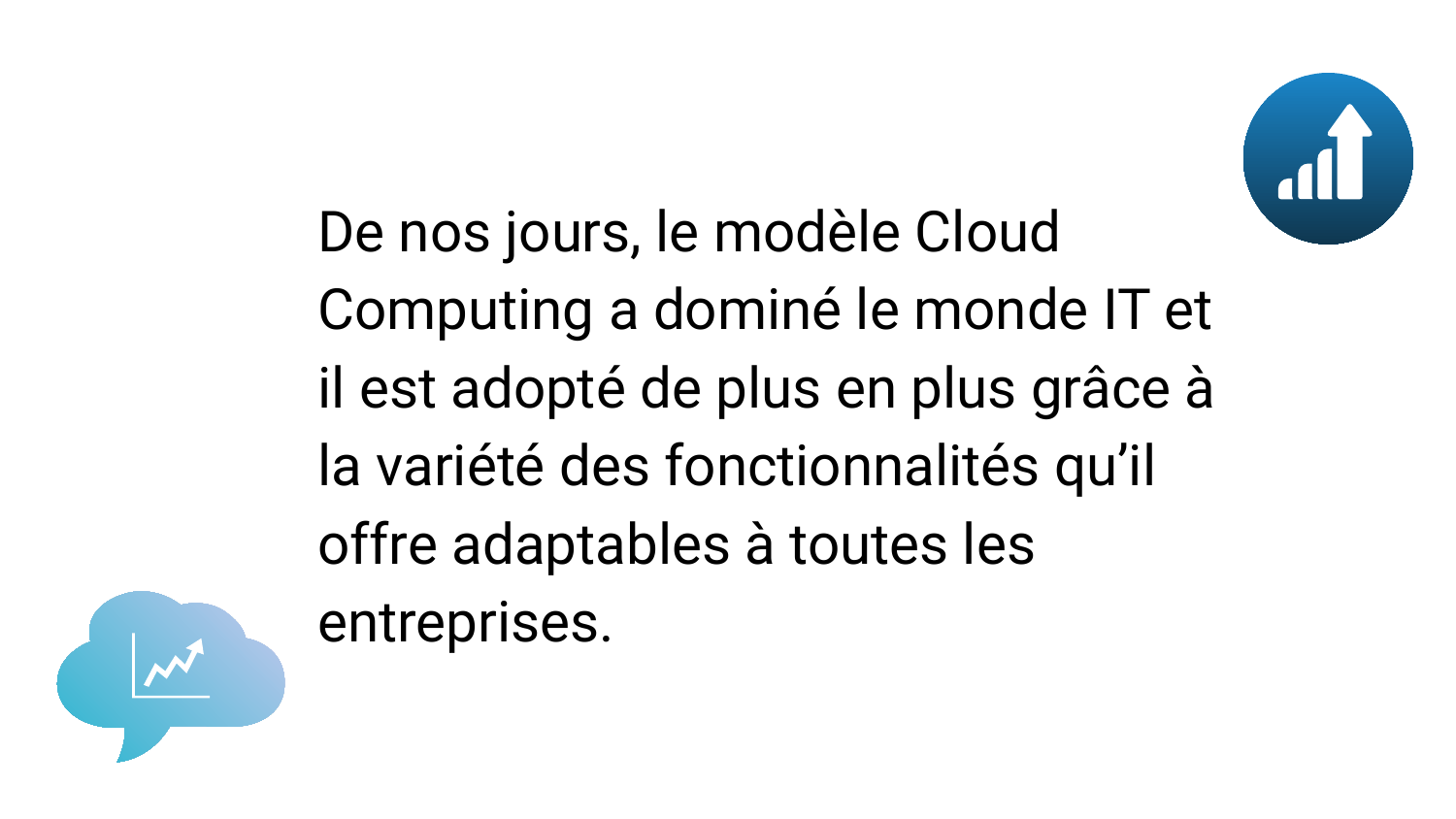

De nos jours, le modèle Cloud Computing a dominé le monde IT et il est adopté de plus en plus grâce à la variété des fonctionnalités qu’il offre adaptables à toutes les entreprises.